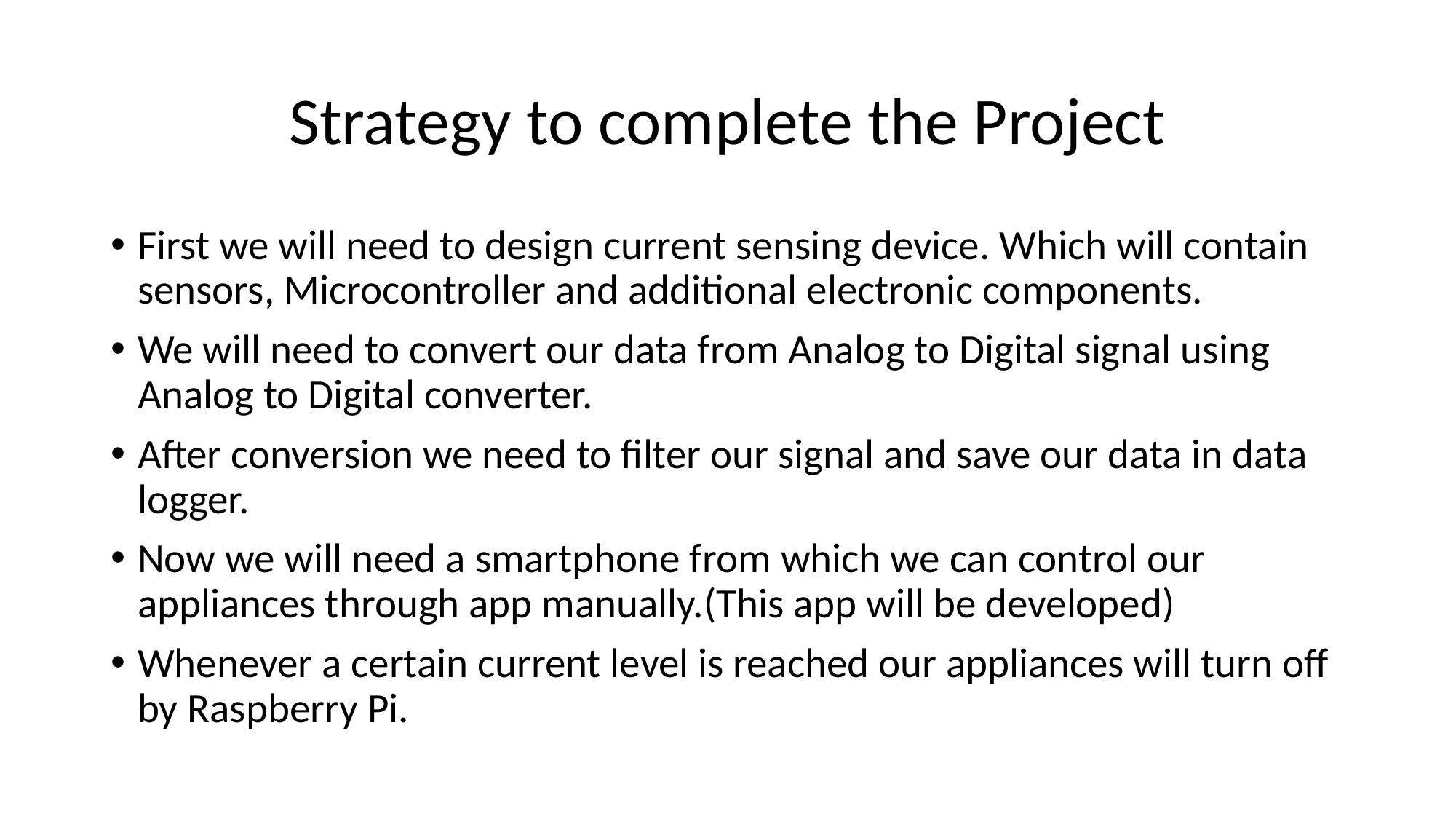

# Strategy to complete the Project
First we will need to design current sensing device. Which will contain sensors, Microcontroller and additional electronic components.
We will need to convert our data from Analog to Digital signal using Analog to Digital converter.
After conversion we need to filter our signal and save our data in data logger.
Now we will need a smartphone from which we can control our appliances through app manually.(This app will be developed)
Whenever a certain current level is reached our appliances will turn off by Raspberry Pi.